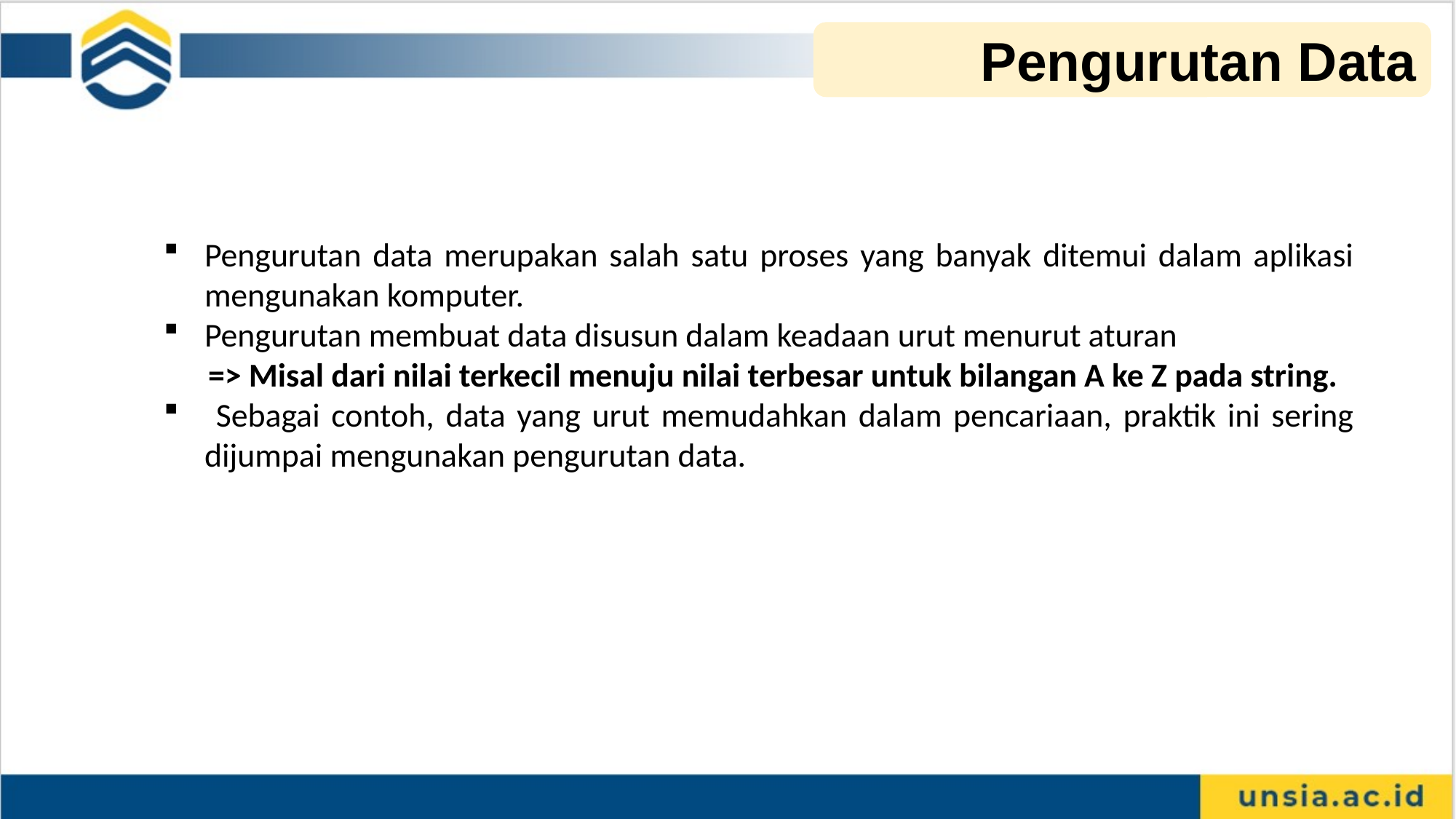

Pengurutan Data
Pengurutan data merupakan salah satu proses yang banyak ditemui dalam aplikasi mengunakan komputer.
Pengurutan membuat data disusun dalam keadaan urut menurut aturan
      => Misal dari nilai terkecil menuju nilai terbesar untuk bilangan A ke Z pada string.
 Sebagai contoh, data yang urut memudahkan dalam pencariaan, praktik ini sering dijumpai mengunakan pengurutan data.